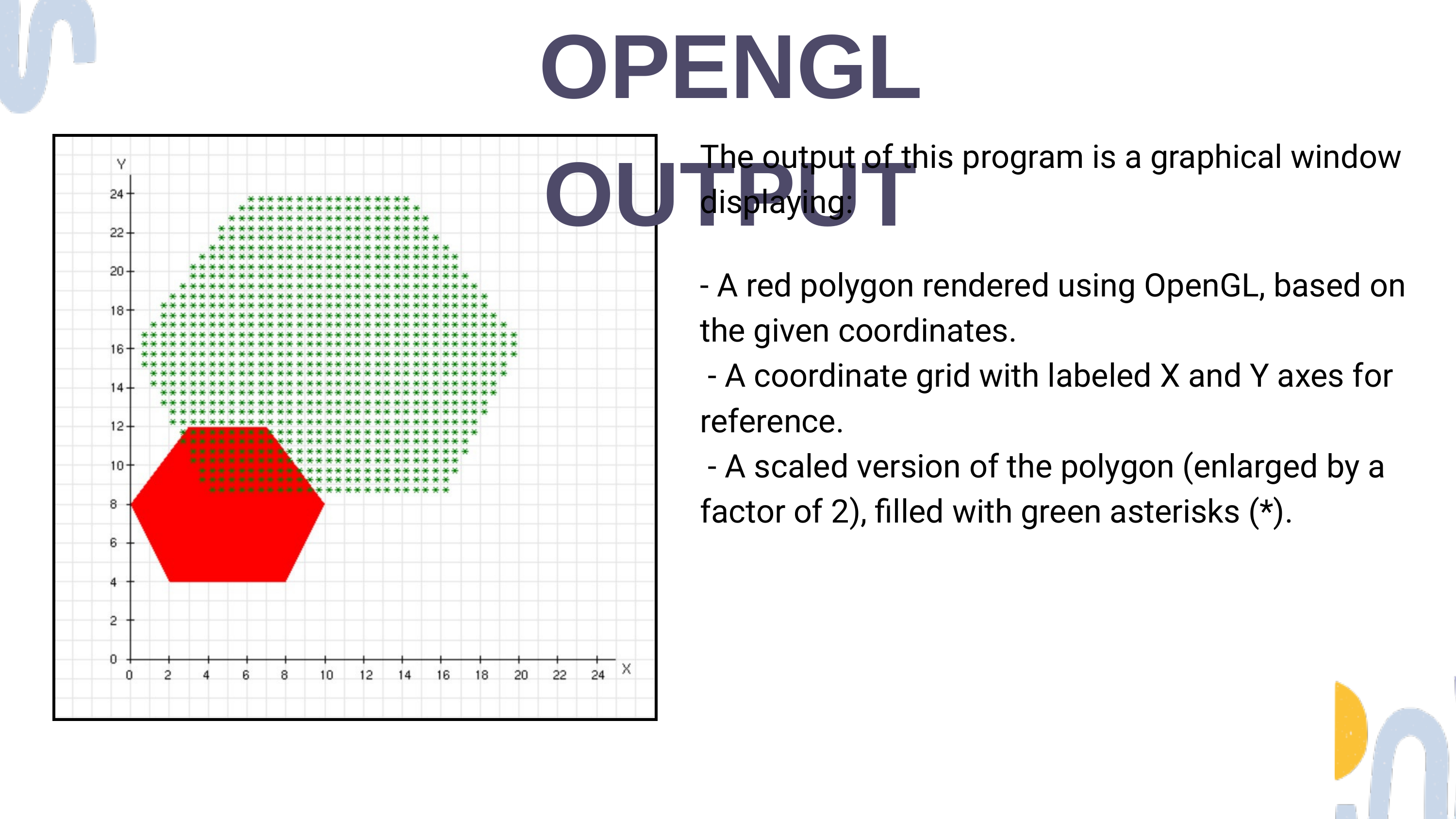

OPENGL OUTPUT
The output of this program is a graphical window displaying:

- A red polygon rendered using OpenGL, based on the given coordinates.
 - A coordinate grid with labeled X and Y axes for reference.
 - A scaled version of the polygon (enlarged by a factor of 2), filled with green asterisks (*).